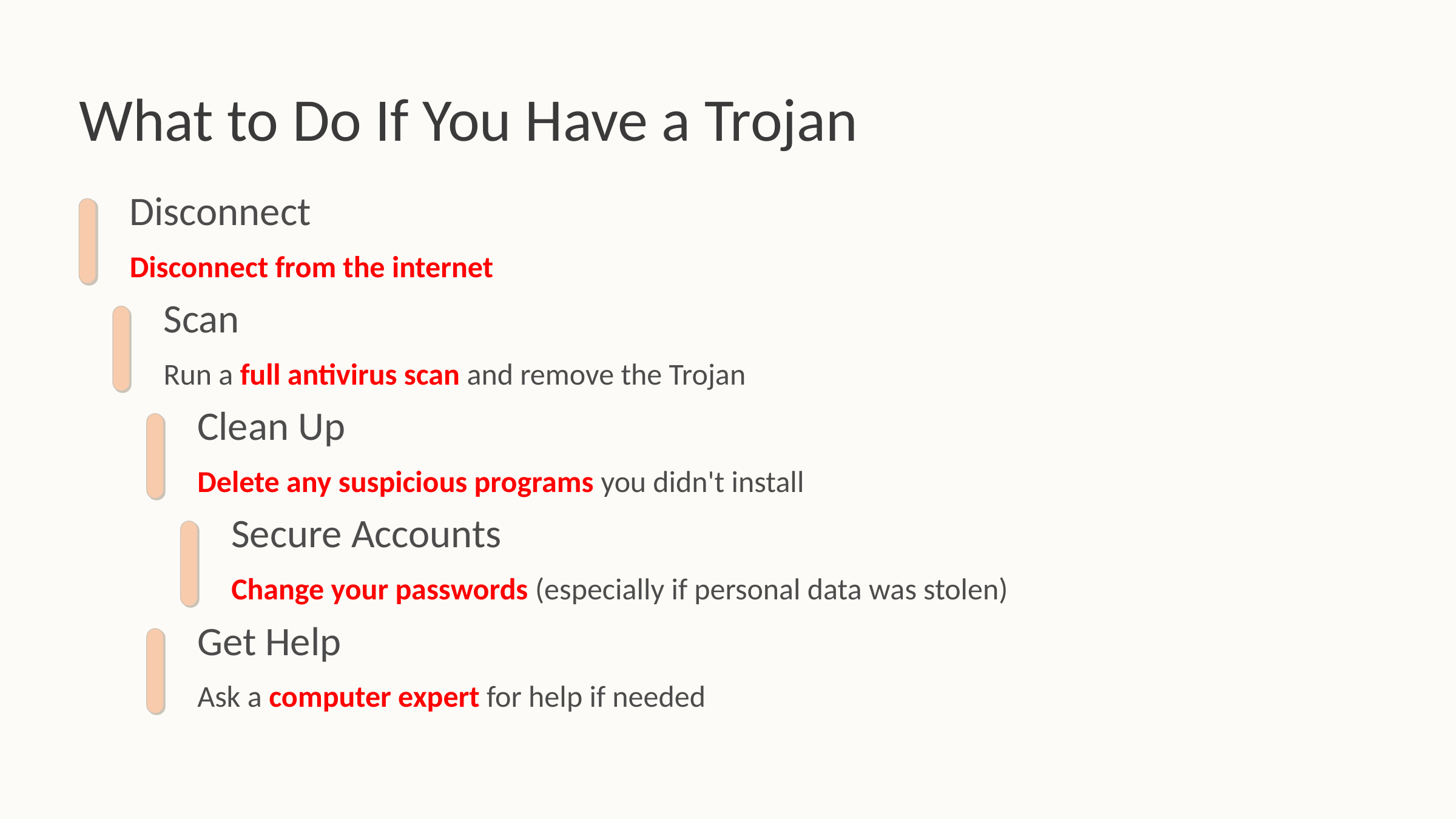

What to Do If You Have a Trojan

Disconnect
Disconnect from the internet

Scan
Run a full antivirus scan and remove the Trojan

Clean Up
Delete any suspicious programs you didn't install

Secure Accounts
Change your passwords (especially if personal data was stolen)

Get Help
Ask a computer expert for help if needed